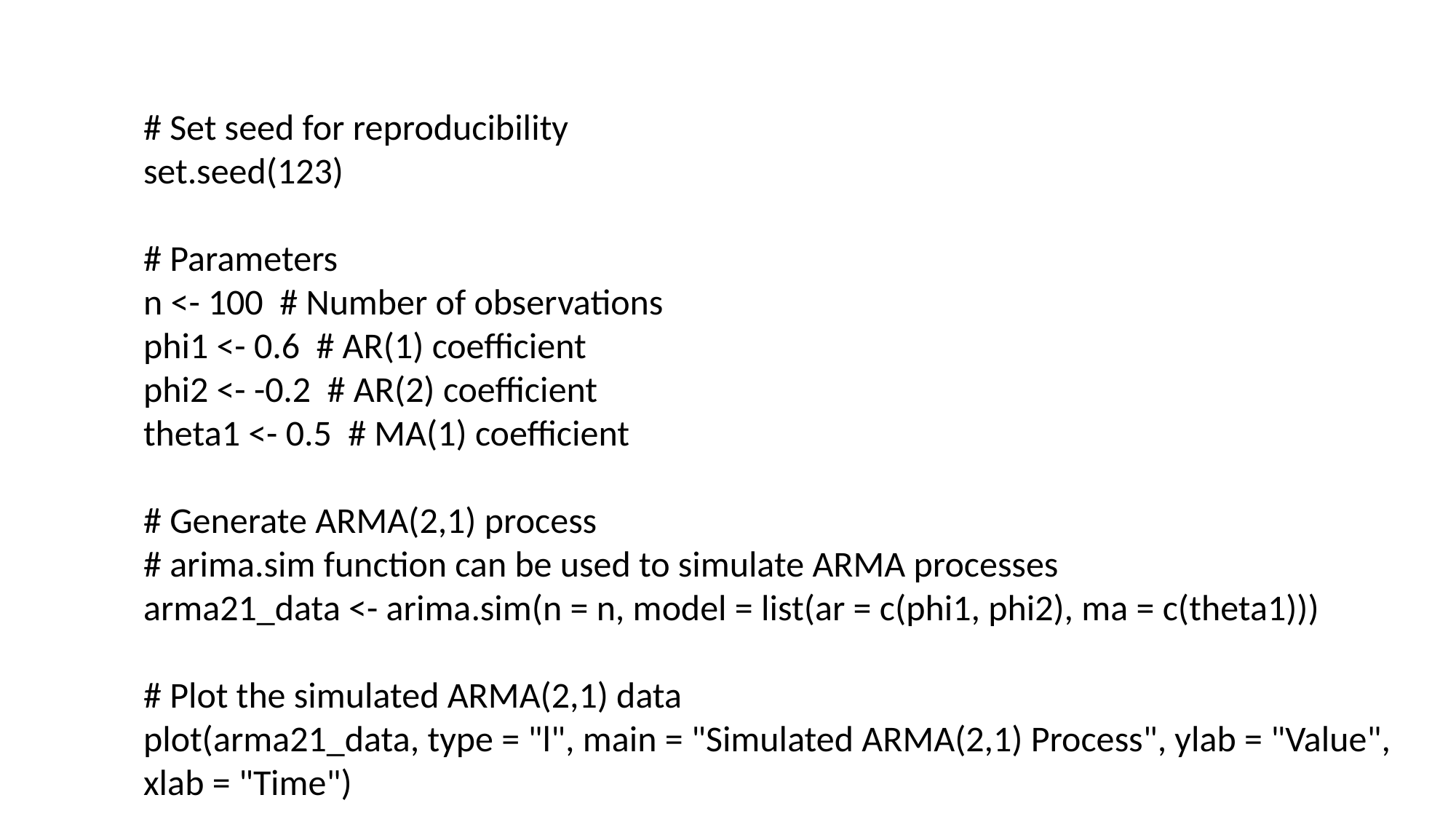

# Set seed for reproducibility
set.seed(123)

# Parameters
n <- 100  # Number of observations
phi1 <- 0.6  # AR(1) coefficient
phi2 <- -0.2  # AR(2) coefficient
theta1 <- 0.5  # MA(1) coefficient

# Generate ARMA(2,1) process
# arima.sim function can be used to simulate ARMA processes
arma21_data <- arima.sim(n = n, model = list(ar = c(phi1, phi2), ma = c(theta1)))

# Plot the simulated ARMA(2,1) data
plot(arma21_data, type = "l", main = "Simulated ARMA(2,1) Process", ylab = "Value", xlab = "Time")